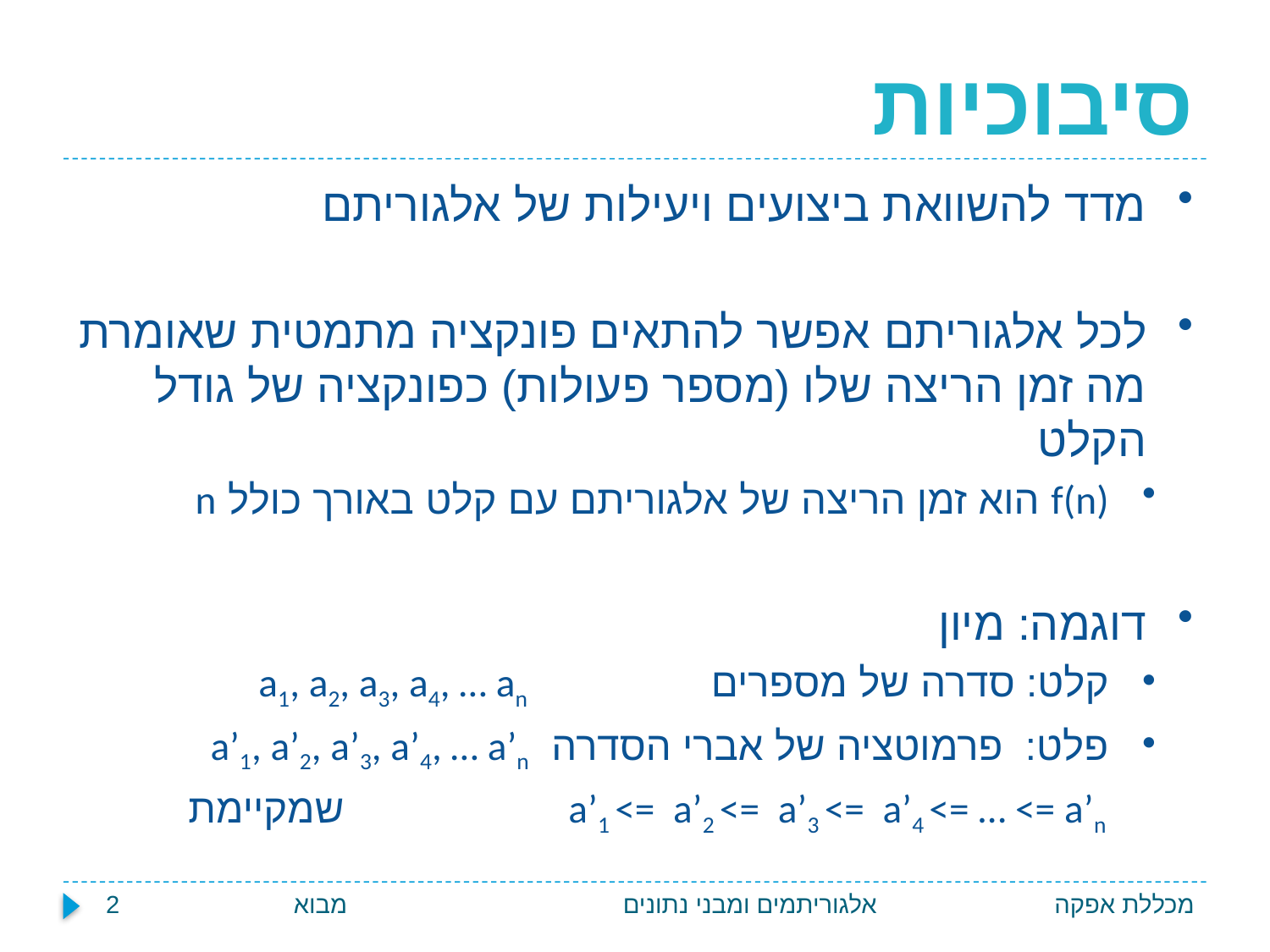

# סיבוכיות
מדד להשוואת ביצועים ויעילות של אלגוריתם

לכל אלגוריתם אפשר להתאים פונקציה מתמטית שאומרת מה זמן הריצה שלו (מספר פעולות) כפונקציה של גודל הקלט
f(n) הוא זמן הריצה של אלגוריתם עם קלט באורך כולל n

דוגמה: מיון
קלט: סדרה של מספרים    		       a1, a2, a3, a4, … an
פלט:  פרמוטציה של אברי הסדרה	  a’1, a’2, a’3, a’4, … a’n
	שמקיימת                    a’1 <=  a’2 <=  a’3 <=  a’4 <= … <= a’n

מבוא                         2
אלגוריתמים ומבני נתונים
מכללת אפקה